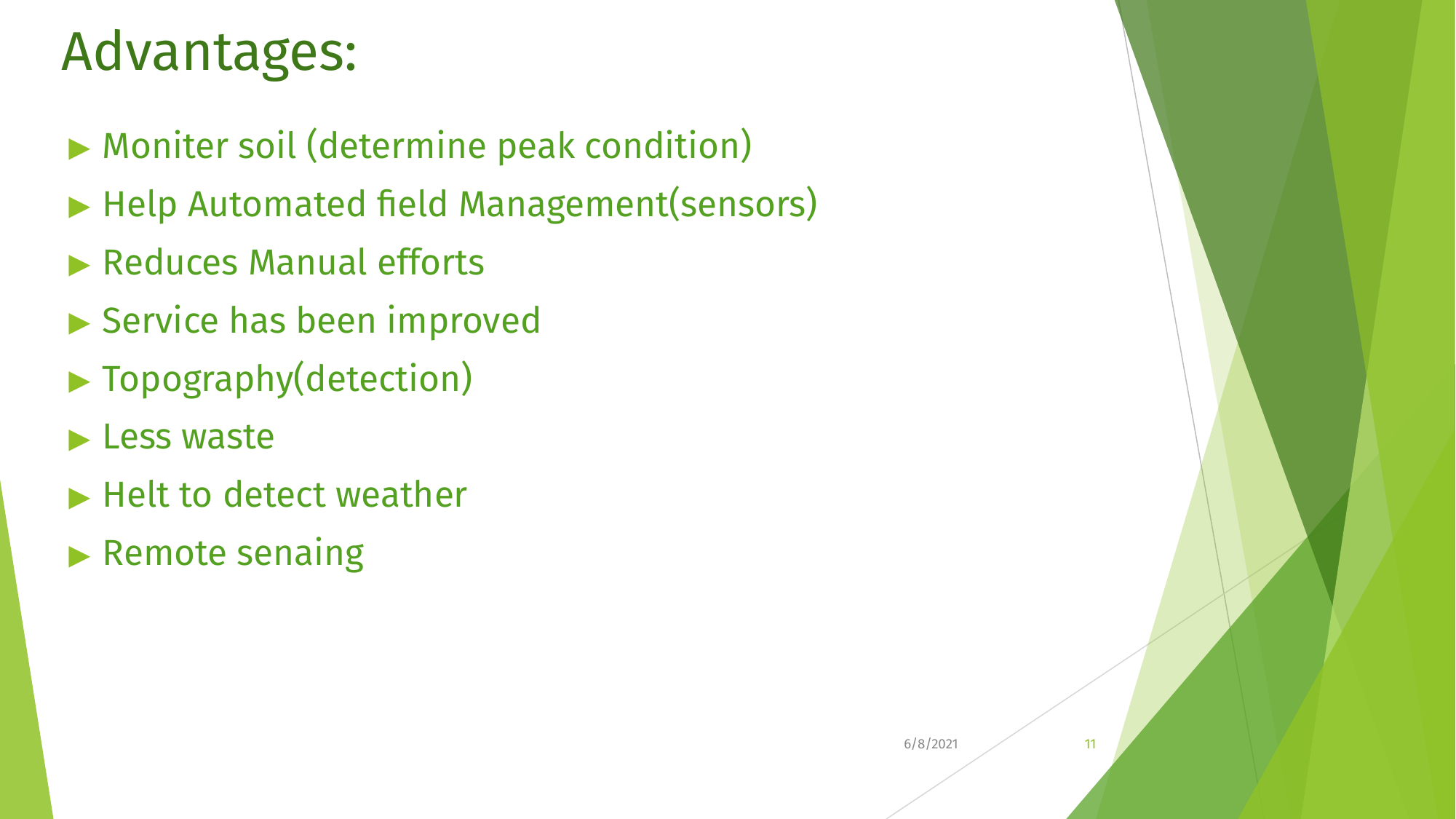

# Advantages:
Moniter soil (determine peak condition)
Help Automated field Management(sensors)
Reduces Manual efforts
Service has been improved
Topography(detection)
Less waste
Helt to detect weather
Remote senaing

6/8/2021
11